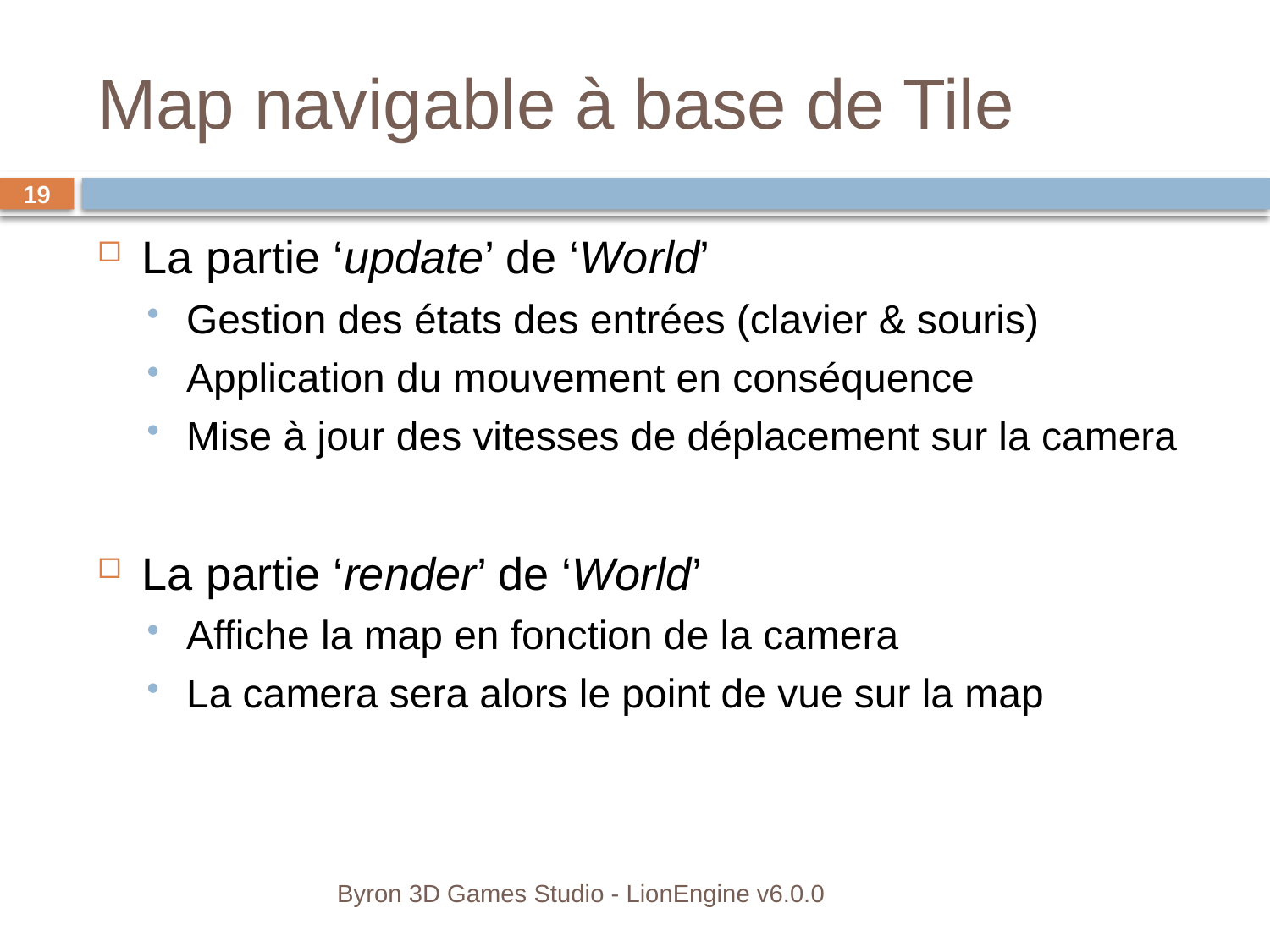

# Map navigable à base de Tile
19
La partie ‘update’ de ‘World’
Gestion des états des entrées (clavier & souris)
Application du mouvement en conséquence
Mise à jour des vitesses de déplacement sur la camera

La partie ‘render’ de ‘World’
Affiche la map en fonction de la camera
La camera sera alors le point de vue sur la map
Byron 3D Games Studio - LionEngine v6.0.0